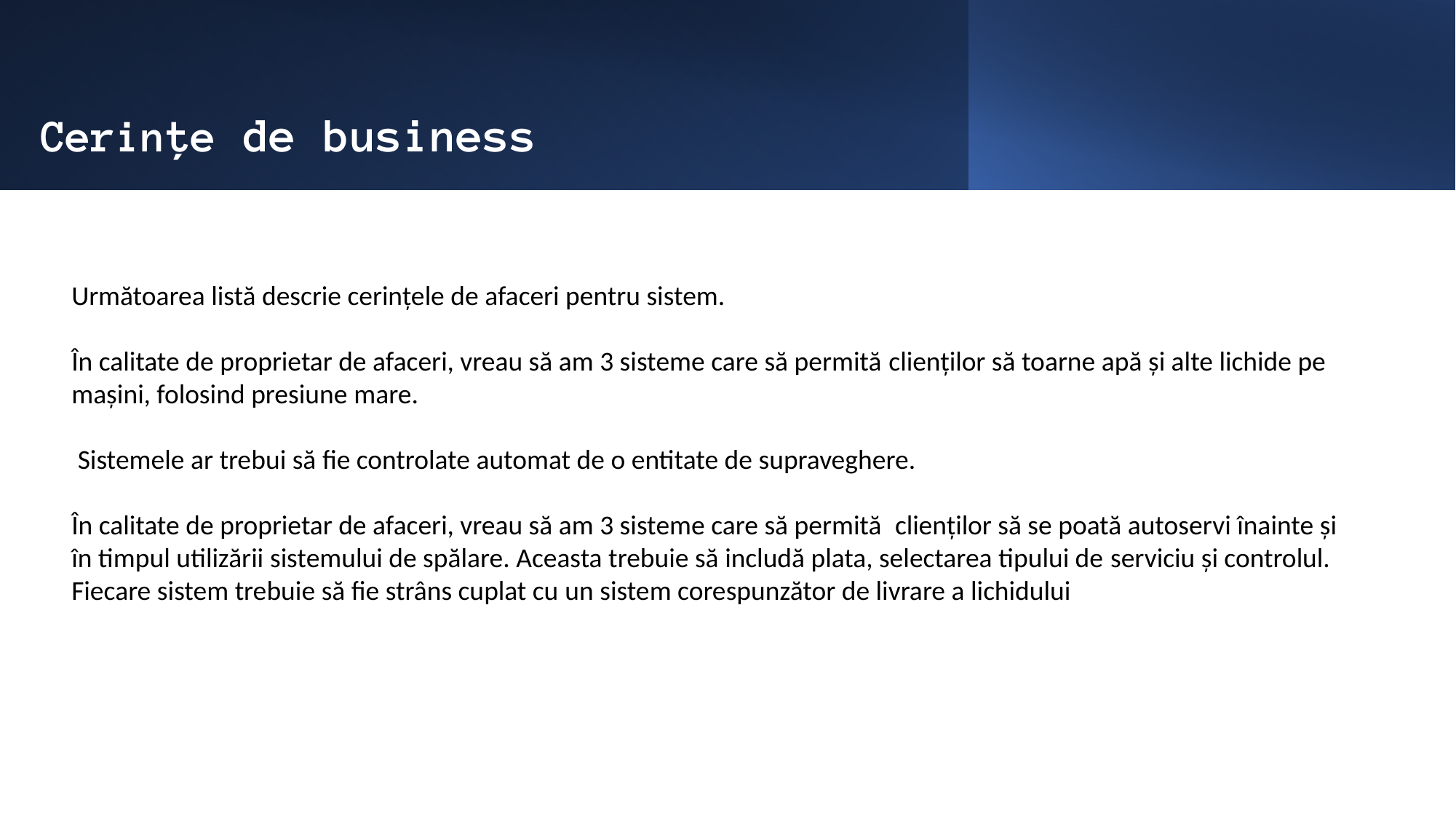

# Cerințe de business

​
Următoarea listă descrie cerințele de afaceri pentru sistem.​
​
În calitate de proprietar de afaceri, vreau să am 3 sisteme care să permită clienților să toarne apă și alte lichide pe mașini, folosind presiune mare.​

 Sistemele ar trebui să fie controlate automat de o entitate de supraveghere.​

În calitate de proprietar de afaceri, vreau să am 3 sisteme care să permită  clienților să se poată autoservi înainte și în timpul utilizării sistemului de spălare. Aceasta trebuie să includă plata, selectarea tipului de serviciu și controlul. Fiecare sistem trebuie să fie strâns cuplat cu un sistem corespunzător de livrare a lichidului